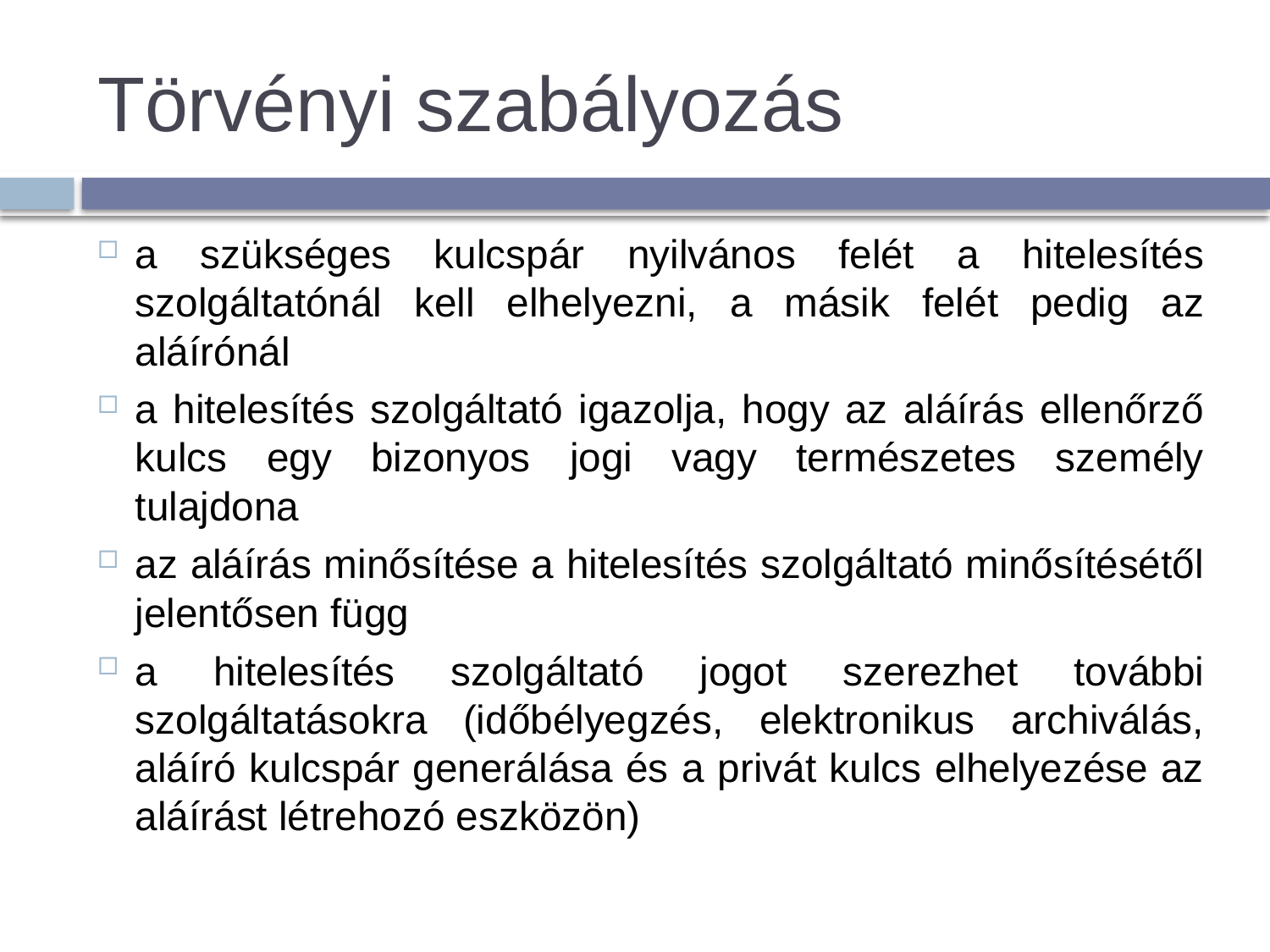

# Törvényi szabályozás
a szükséges kulcspár nyilvános felét a hitelesítés szolgáltatónál kell elhelyezni, a másik felét pedig az aláírónál
a hitelesítés szolgáltató igazolja, hogy az aláírás ellenőrző kulcs egy bizonyos jogi vagy természetes személy tulajdona
az aláírás minősítése a hitelesítés szolgáltató minősítésétől jelentősen függ
a hitelesítés szolgáltató jogot szerezhet további szolgáltatásokra (időbélyegzés, elektronikus archiválás, aláíró kulcspár generálása és a privát kulcs elhelyezése az aláírást létrehozó eszközön)